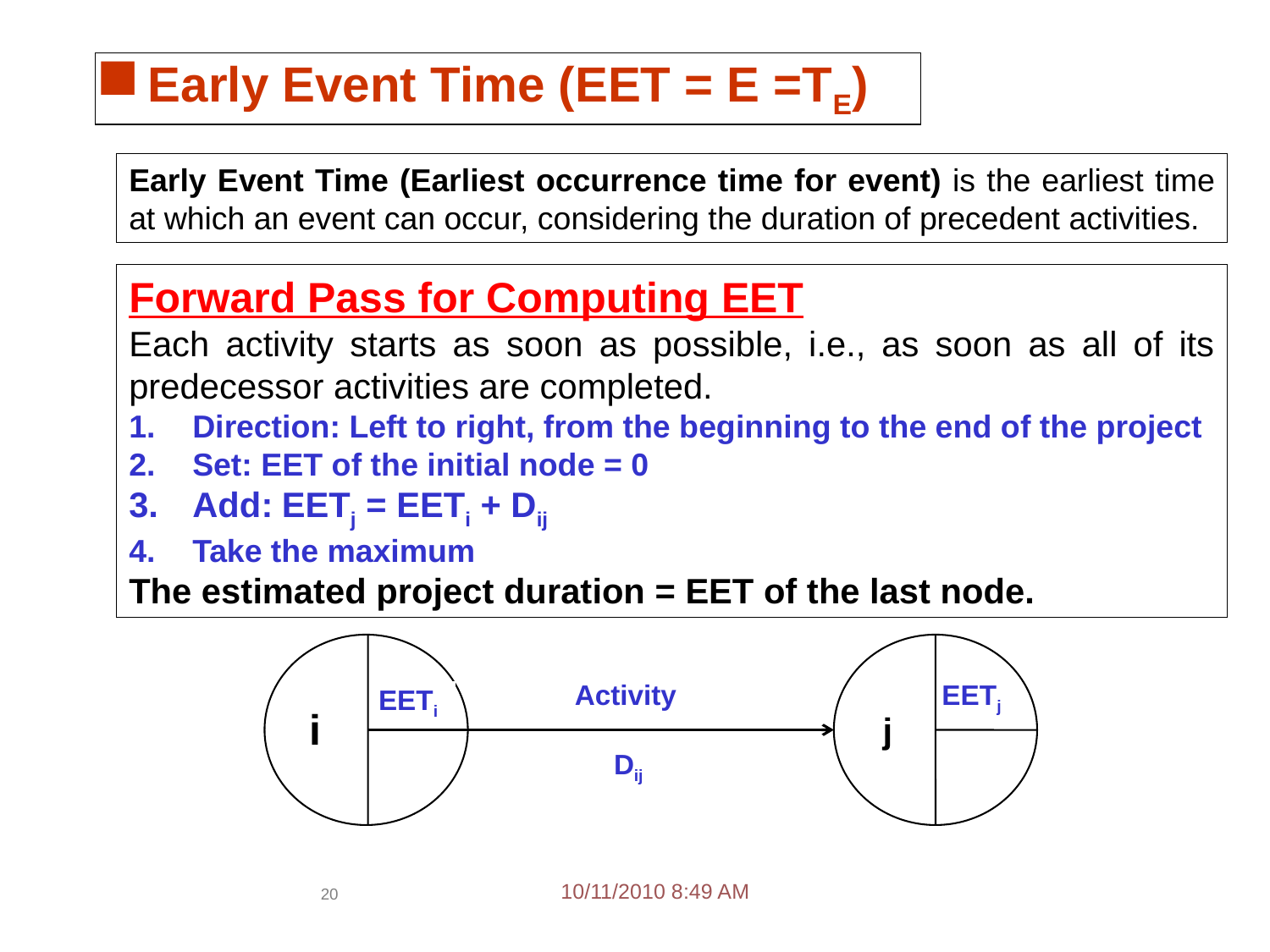

Early Event Time (EET = E =TE)
Early Event Time (Earliest occurrence time for event) is the earliest time at which an event can occur, considering the duration of precedent activities.
Forward Pass for Computing EET
Each activity starts as soon as possible, i.e., as soon as all of its predecessor activities are completed.
Direction: Left to right, from the beginning to the end of the project
Set: EET of the initial node = 0
Add: EETj = EETi + Dij
Take the maximum
The estimated project duration = EET of the last node.

j

Activity
EETj
EETi
i

Dij
10/11/2010 8:49 AM
20